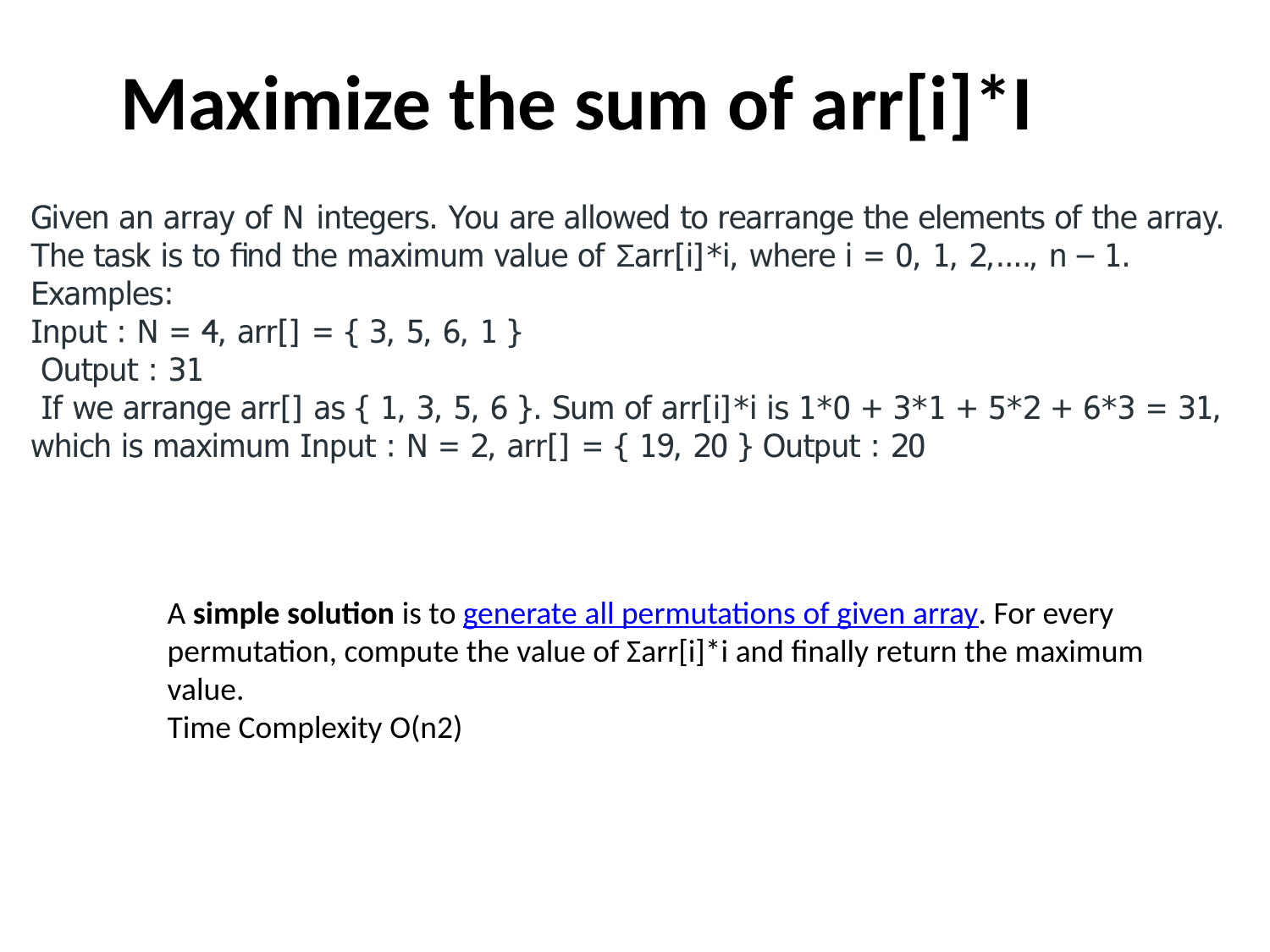

Maximize the sum of arr[i]*I

Given an array of N integers. You are allowed to rearrange the elements of the array.
The task is to find the maximum value of Σarr[i]*i, where i = 0, 1, 2,…., n – 1.
Examples:
Input : N = 4, arr[] = { 3, 5, 6, 1 }
 Output : 31
 If we arrange arr[] as { 1, 3, 5, 6 }. Sum of arr[i]*i is 1*0 + 3*1 + 5*2 + 6*3 = 31,
which is maximum Input : N = 2, arr[] = { 19, 20 } Output : 20
A simple solution is to generate all permutations of given array. For every permutation, compute the value of Σarr[i]*i and finally return the maximum value.
Time Complexity O(n2)